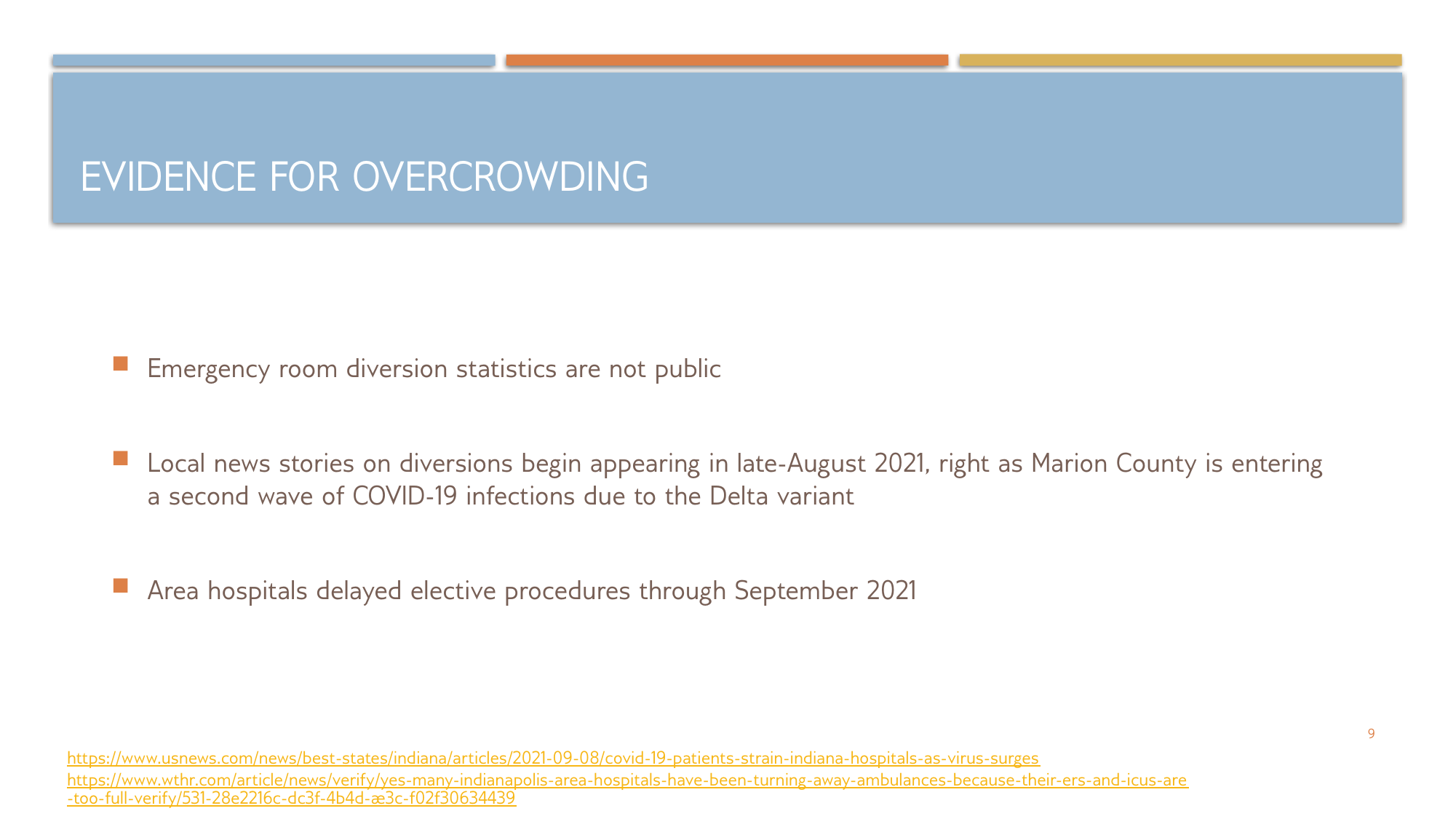

# Evidence for Overcrowding
Emergency room diversion statistics are not public

Local news stories on diversions begin appearing in late-August 2021, right as Marion County is entering a second wave of COVID-19 infections due to the Delta variant

Area hospitals delayed elective procedures through September 2021
9
https://www.usnews.com/news/best-states/indiana/articles/2021-09-08/covid-19-patients-strain-indiana-hospitals-as-virus-surges
https://www.wthr.com/article/news/verify/yes-many-indianapolis-area-hospitals-have-been-turning-away-ambulances-because-their-ers-and-icus-are-too-full-verify/531-28e2216c-dc3f-4b4d-ae3c-f02f30634439